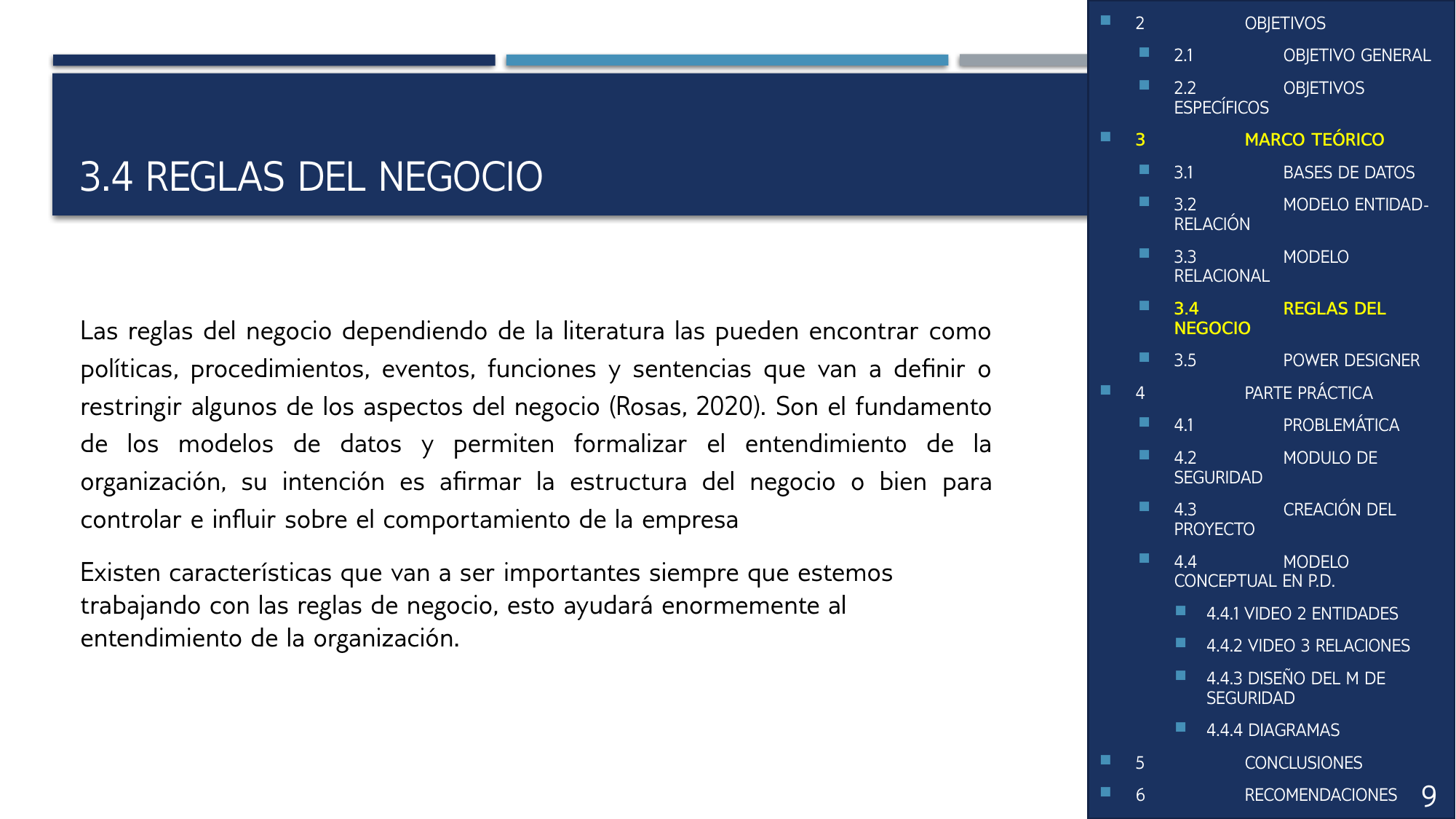

1	INTRODUCCIÓN
2	OBJETIVOS
2.1	OBJETIVO GENERAL
2.2	OBJETIVOS ESPECÍFICOS
3	MARCO TEÓRICO
3.1	BASES DE DATOS
3.2	MODELO ENTIDAD-RELACIÓN
3.3	MODELO RELACIONAL
3.4	REGLAS DEL NEGOCIO
3.5	POWER DESIGNER
4	PARTE PRÁCTICA
4.1	PROBLEMÁTICA
4.2	MODULO DE SEGURIDAD
4.3	CREACIÓN DEL PROYECTO
4.4	MODELO CONCEPTUAL EN P.D.
4.4.1 VIDEO 2 ENTIDADES
4.4.2 VIDEO 3 RELACIONES
4.4.3 DISEÑO DEL M DE SEGURIDAD
4.4.4 DIAGRAMAS
5	CONCLUSIONES
6	RECOMENDACIONES
7	REFERENCIAS
# 3.4 REGLAS DEL NEGOCIO
Las reglas del negocio dependiendo de la literatura las pueden encontrar como políticas, procedimientos, eventos, funciones y sentencias que van a definir o restringir algunos de los aspectos del negocio (Rosas, 2020). Son el fundamento de los modelos de datos y permiten formalizar el entendimiento de la organización, su intención es afirmar la estructura del negocio o bien para controlar e influir sobre el comportamiento de la empresa
Existen características que van a ser importantes siempre que estemos trabajando con las reglas de negocio, esto ayudará enormemente al entendimiento de la organización.
9
6